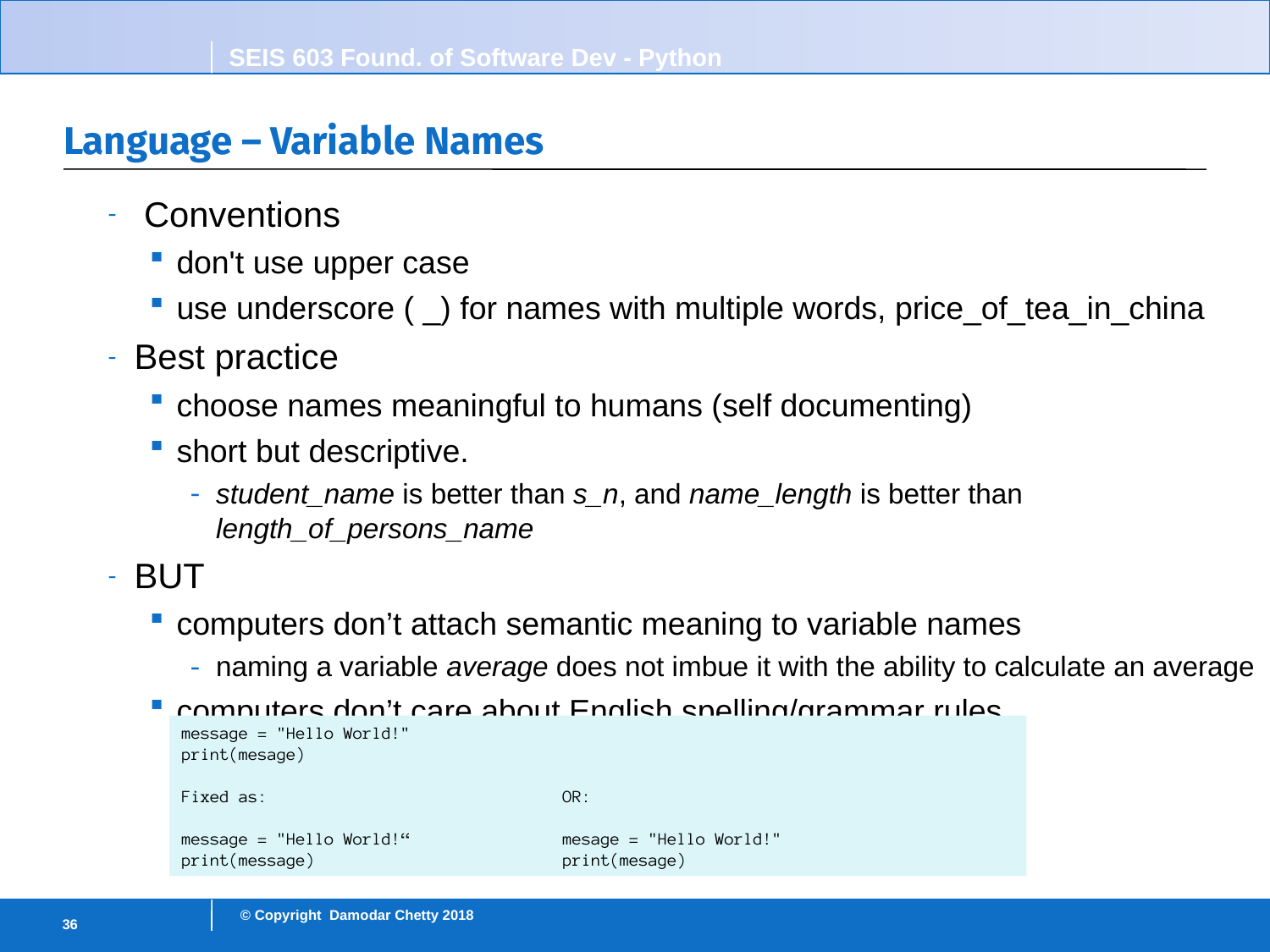

# Language – Variable Names
 Conventions
don't use upper case
use underscore ( _) for names with multiple words, price_of_tea_in_china
Best practice
choose names meaningful to humans (self documenting)
short but descriptive.
student_name is better than s_n, and name_length is better than length_of_persons_name
BUT
computers don’t attach semantic meaning to variable names
naming a variable average does not imbue it with the ability to calculate an average
computers don’t care about English spelling/grammar rules

message = "Hello World!"
print(mesage)

Fixed as: 			OR:

message = "Hello World!“		mesage = "Hello World!"
print(message)		print(mesage)
36